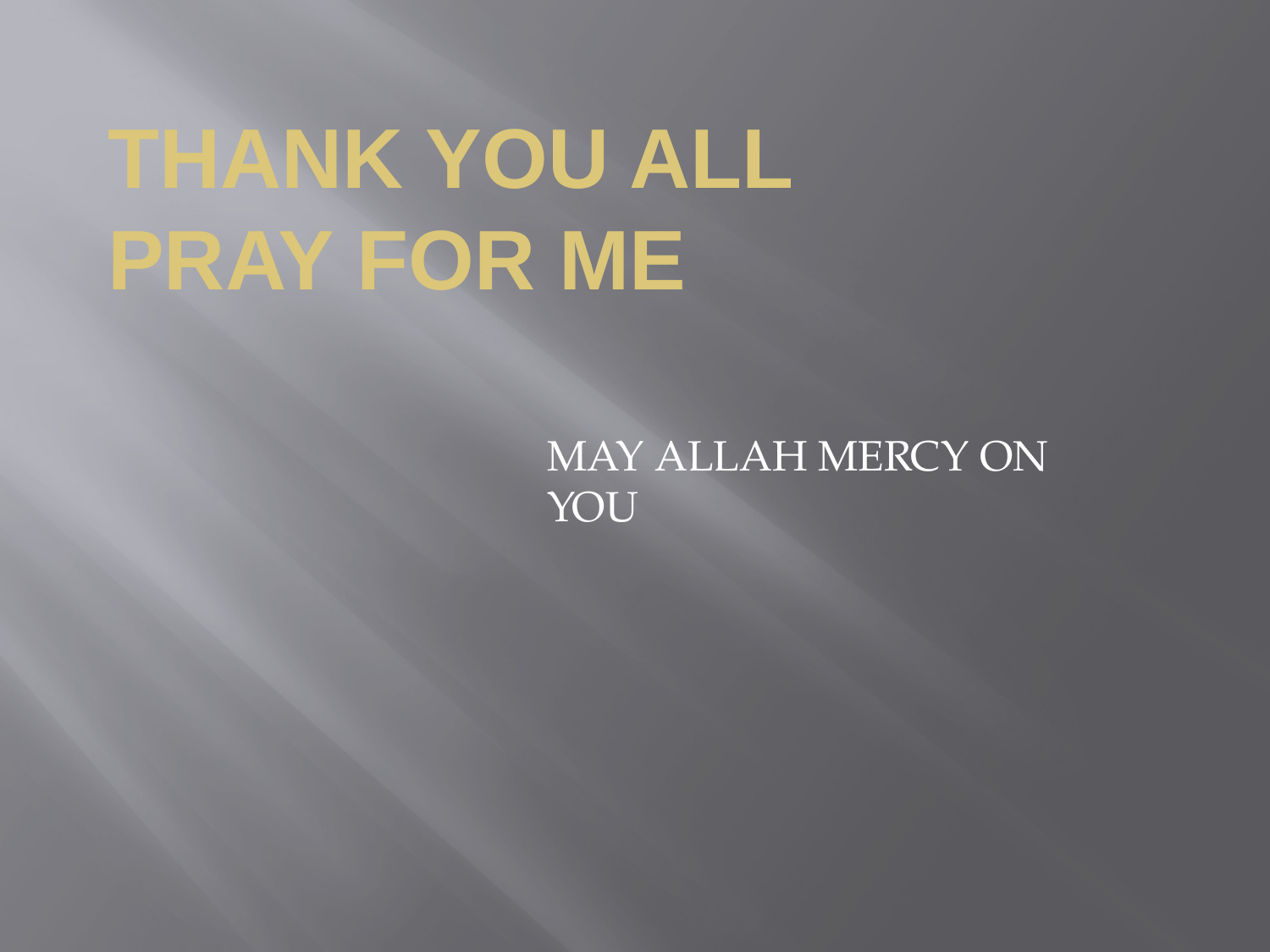

# THANK YOU ALL PRAY FOR ME
MAY ALLAH MERCY ON YOU